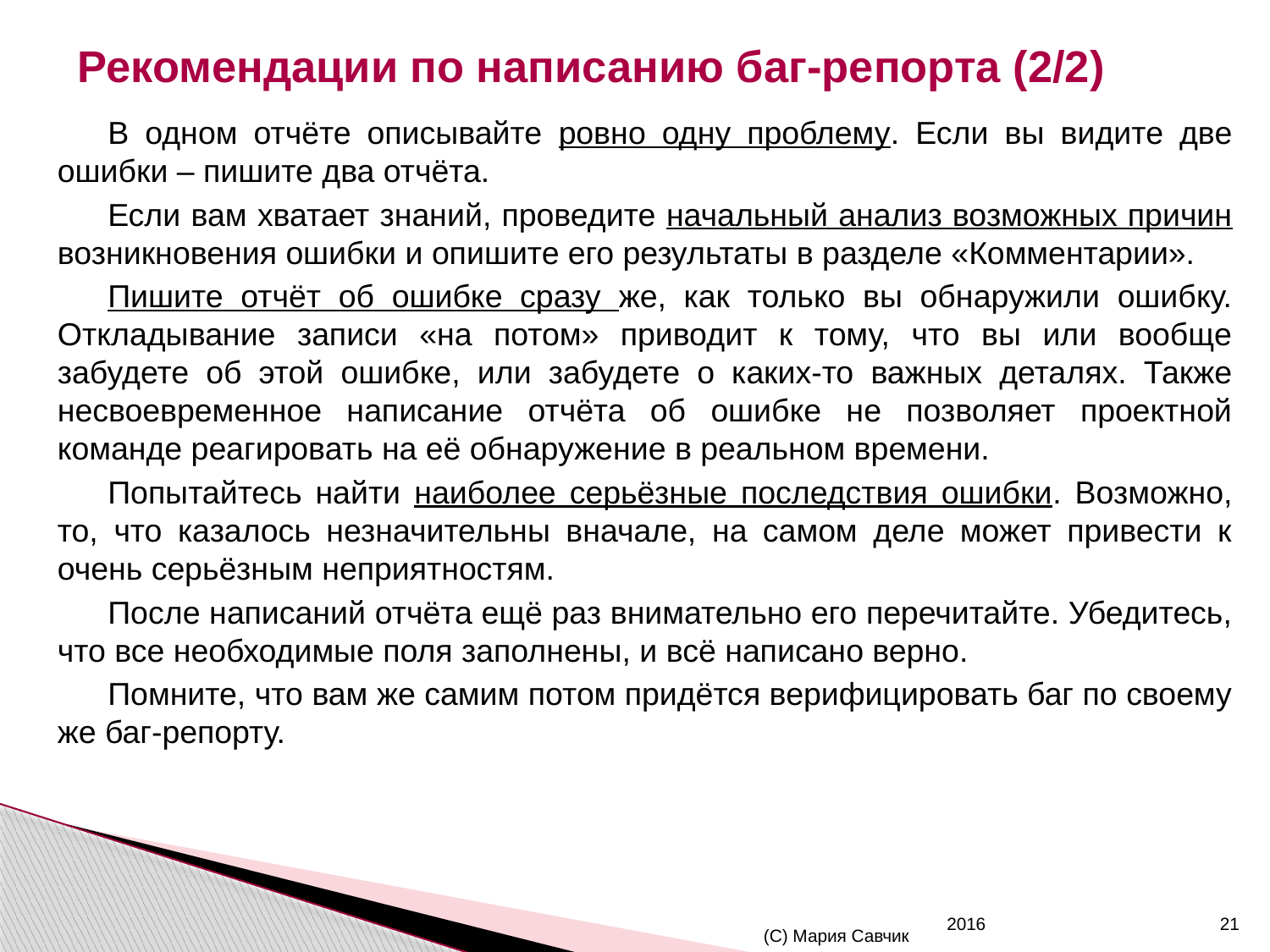

# Рекомендации по написанию баг-репорта (2/2)
В одном отчёте описывайте ровно одну проблему. Если вы видите две ошибки – пишите два отчёта.
Если вам хватает знаний, проведите начальный анализ возможных причин возникновения ошибки и опишите его результаты в разделе «Комментарии».
Пишите отчёт об ошибке сразу же, как только вы обнаружили ошибку. Откладывание записи «на потом» приводит к тому, что вы или вообще забудете об этой ошибке, или забудете о каких-то важных деталях. Также несвоевременное написание отчёта об ошибке не позволяет проектной команде реагировать на её обнаружение в реальном времени.
Попытайтесь найти наиболее серьёзные последствия ошибки. Возможно, то, что казалось незначительны вначале, на самом деле может привести к очень серьёзным неприятностям.
После написаний отчёта ещё раз внимательно его перечитайте. Убедитесь, что все необходимые поля заполнены, и всё написано верно.
Помните, что вам же самим потом придётся верифицировать баг по своему же баг-репорту.

2016
21
(С) Мария Савчик